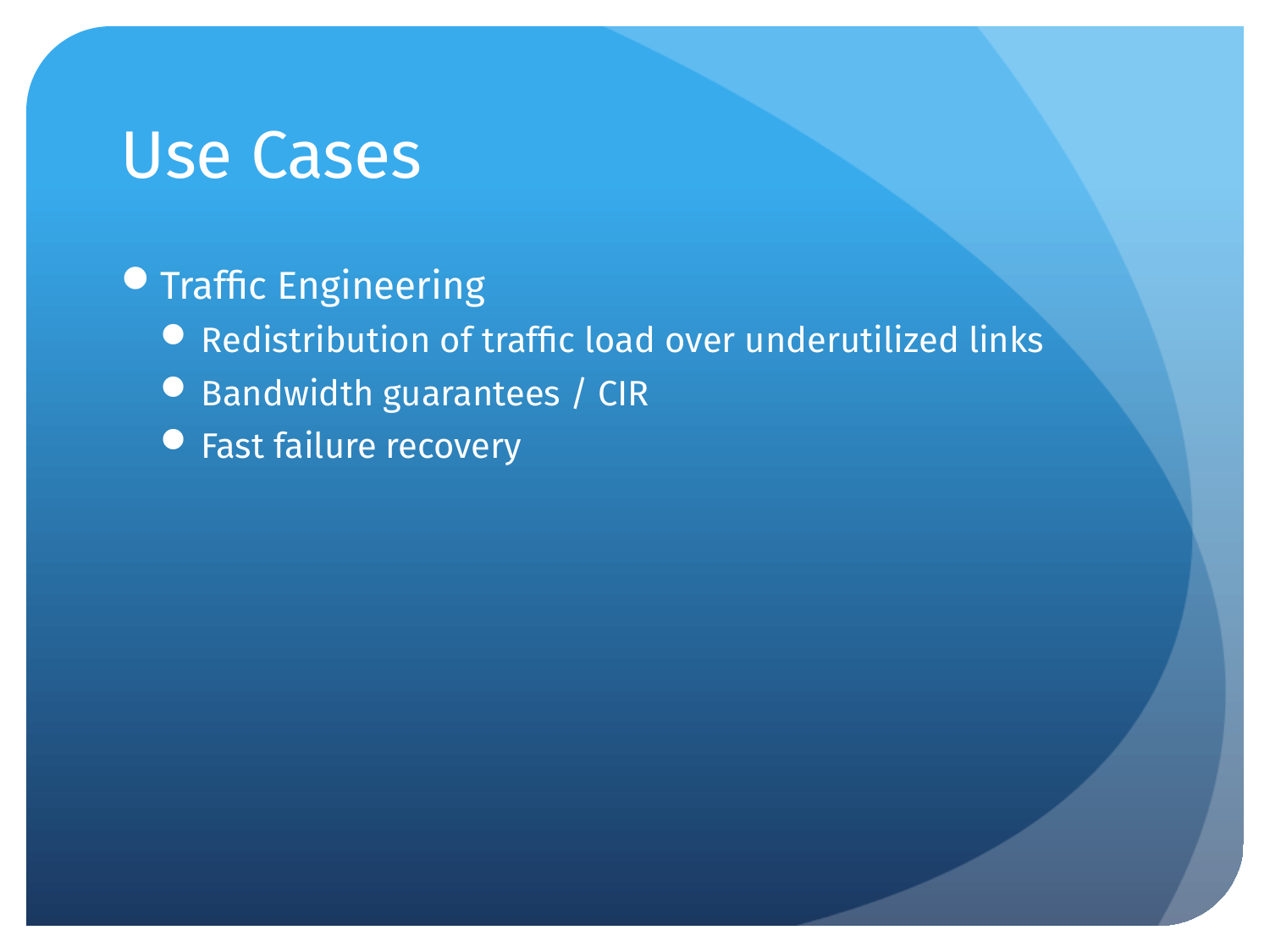

# Use Cases
Traffic Engineering
Redistribution of traffic load over underutilized links
Bandwidth guarantees / CIR
Fast failure recovery